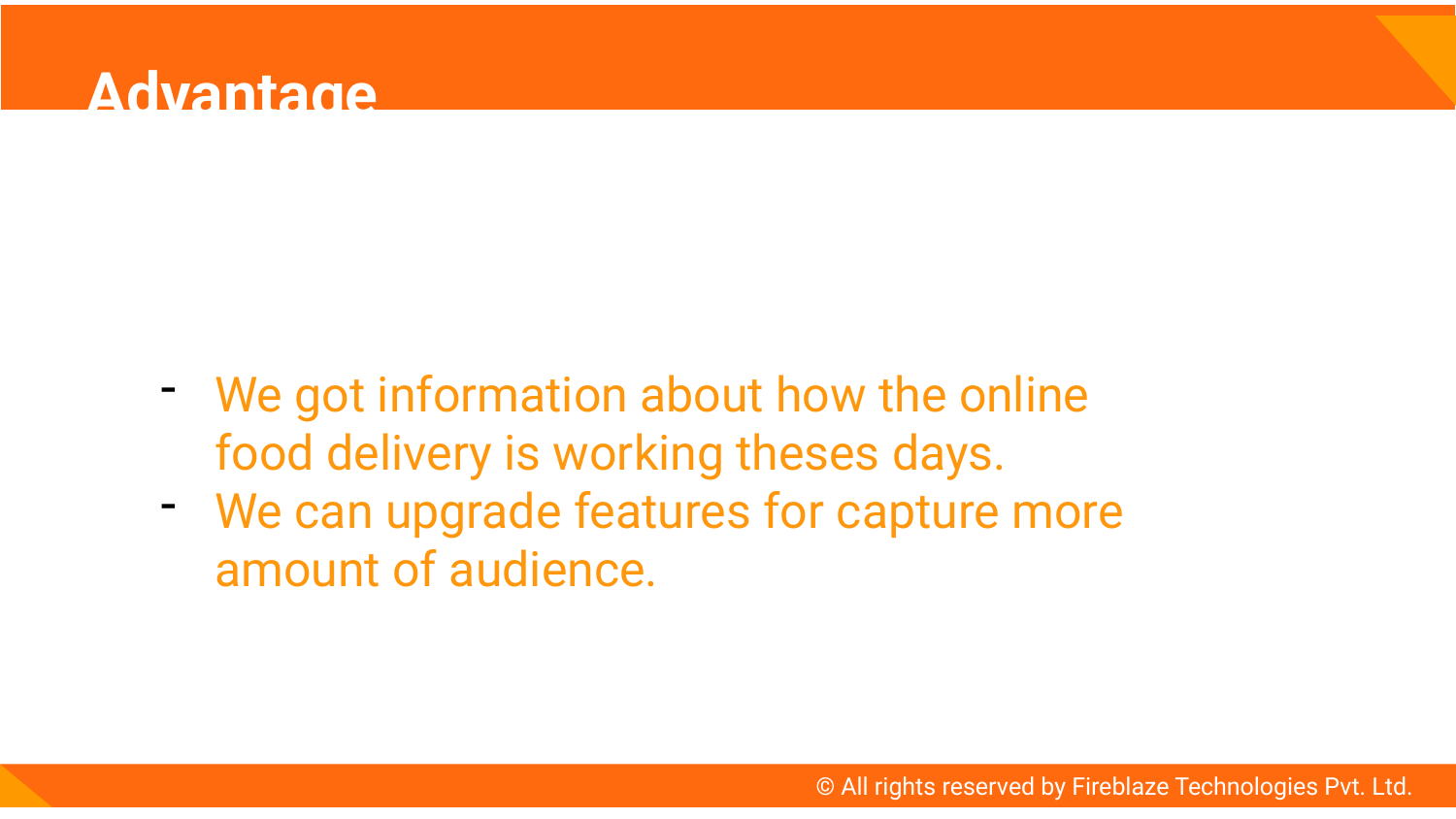

# Advantage

We got information about how the online food delivery is working theses days.
We can upgrade features for capture more amount of audience.

© All rights reserved by Fireblaze Technologies Pvt. Ltd.